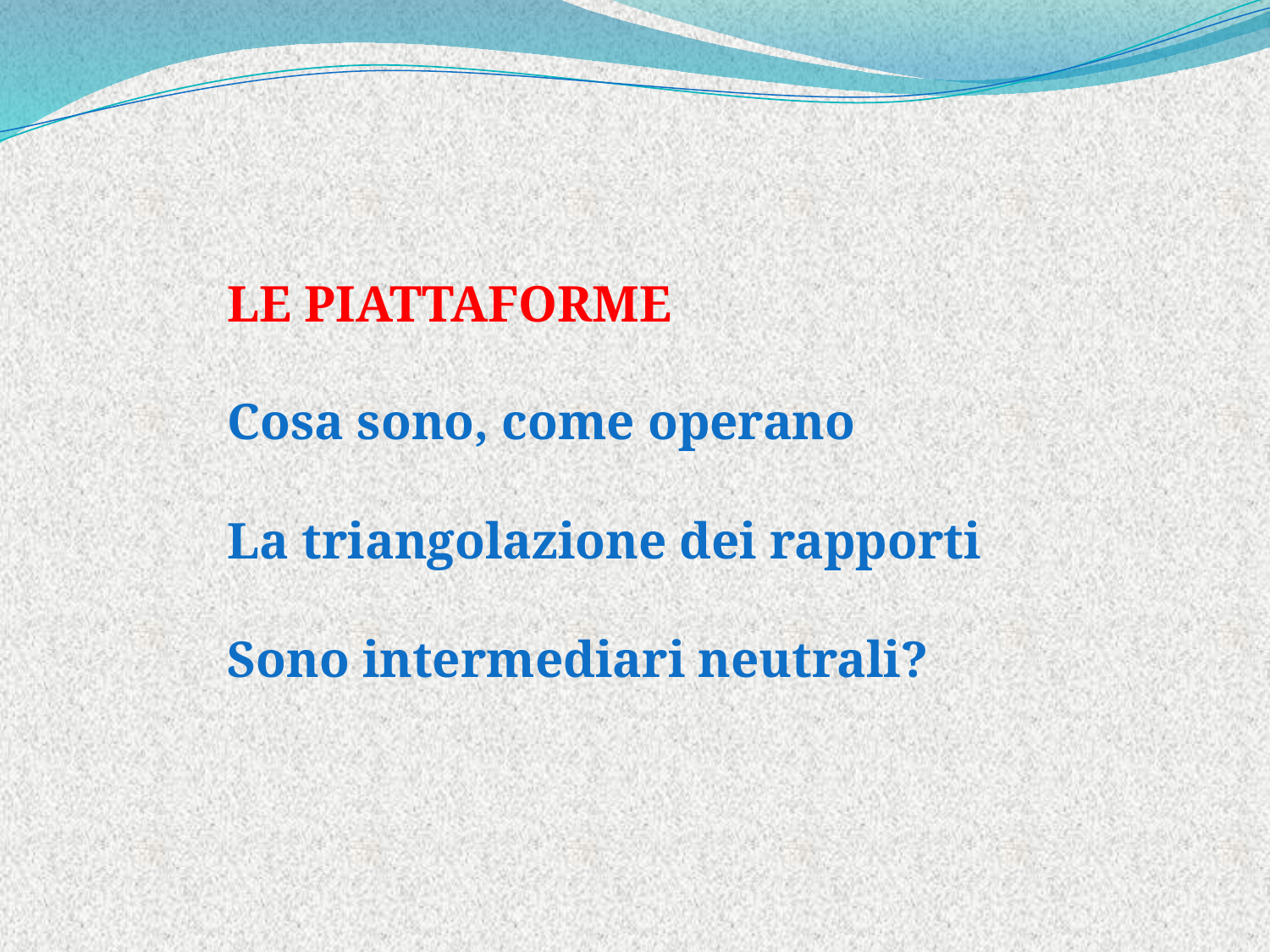

LE PIATTAFORME

Cosa sono, come operano

La triangolazione dei rapporti

Sono intermediari neutrali?